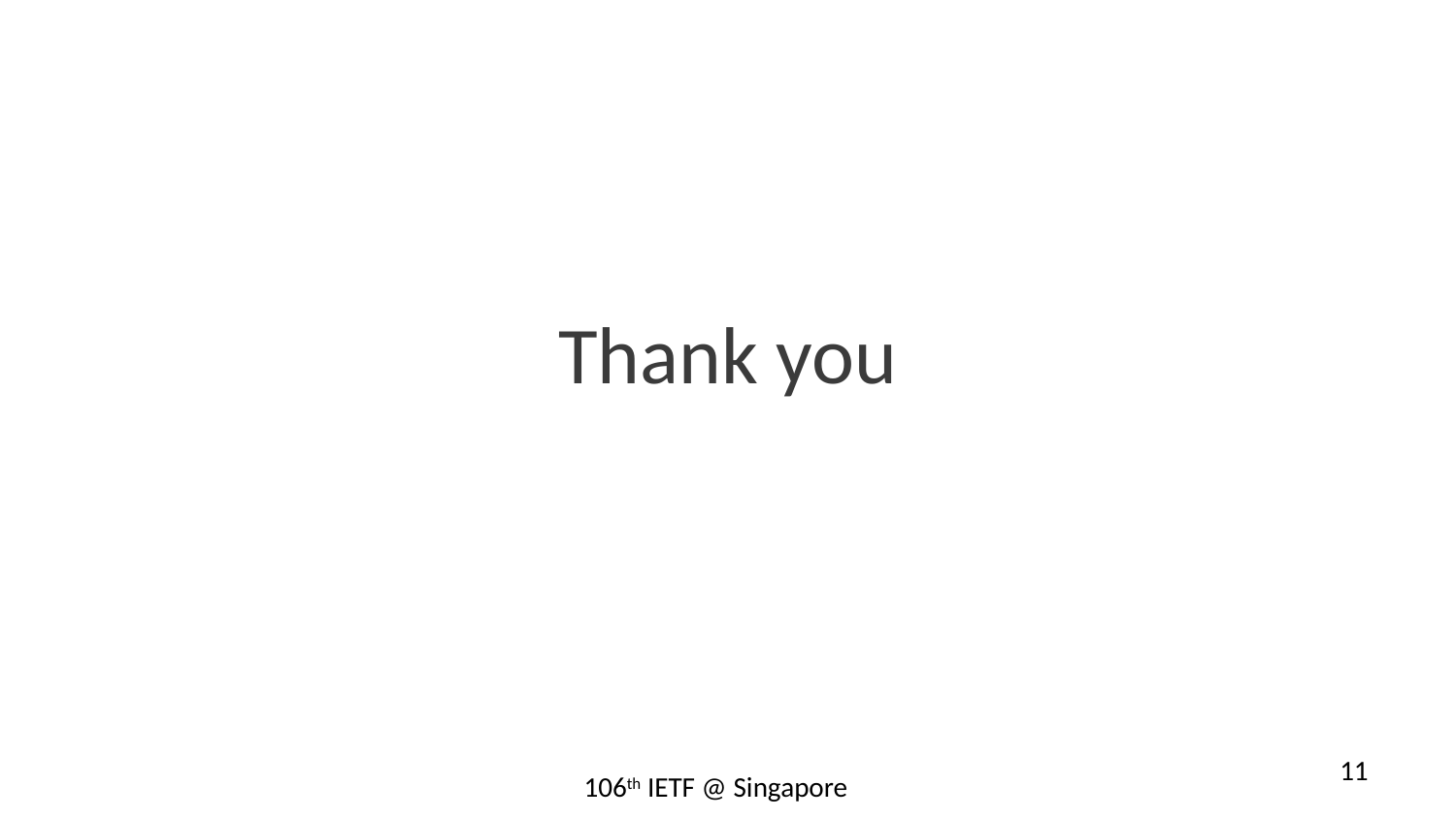

Thank you
11
106th IETF @ Singapore